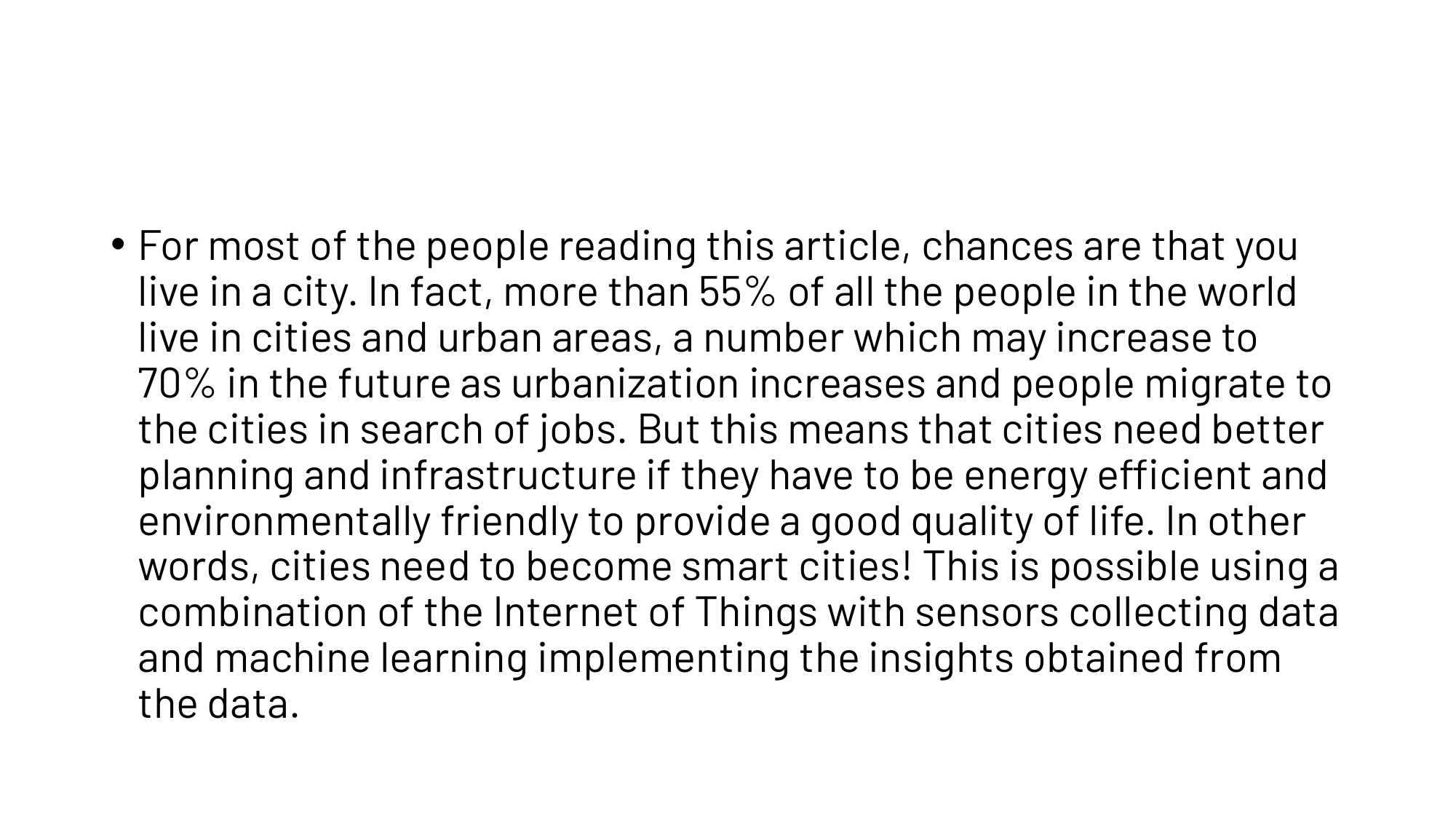

#
For most of the people reading this article, chances are that you live in a city. In fact, more than 55% of all the people in the world live in cities and urban areas, a number which may increase to 70% in the future as urbanization increases and people migrate to the cities in search of jobs. But this means that cities need better planning and infrastructure if they have to be energy efficient and environmentally friendly to provide a good quality of life. In other words, cities need to become smart cities! This is possible using a combination of the Internet of Things with sensors collecting data and machine learning implementing the insights obtained from the data.